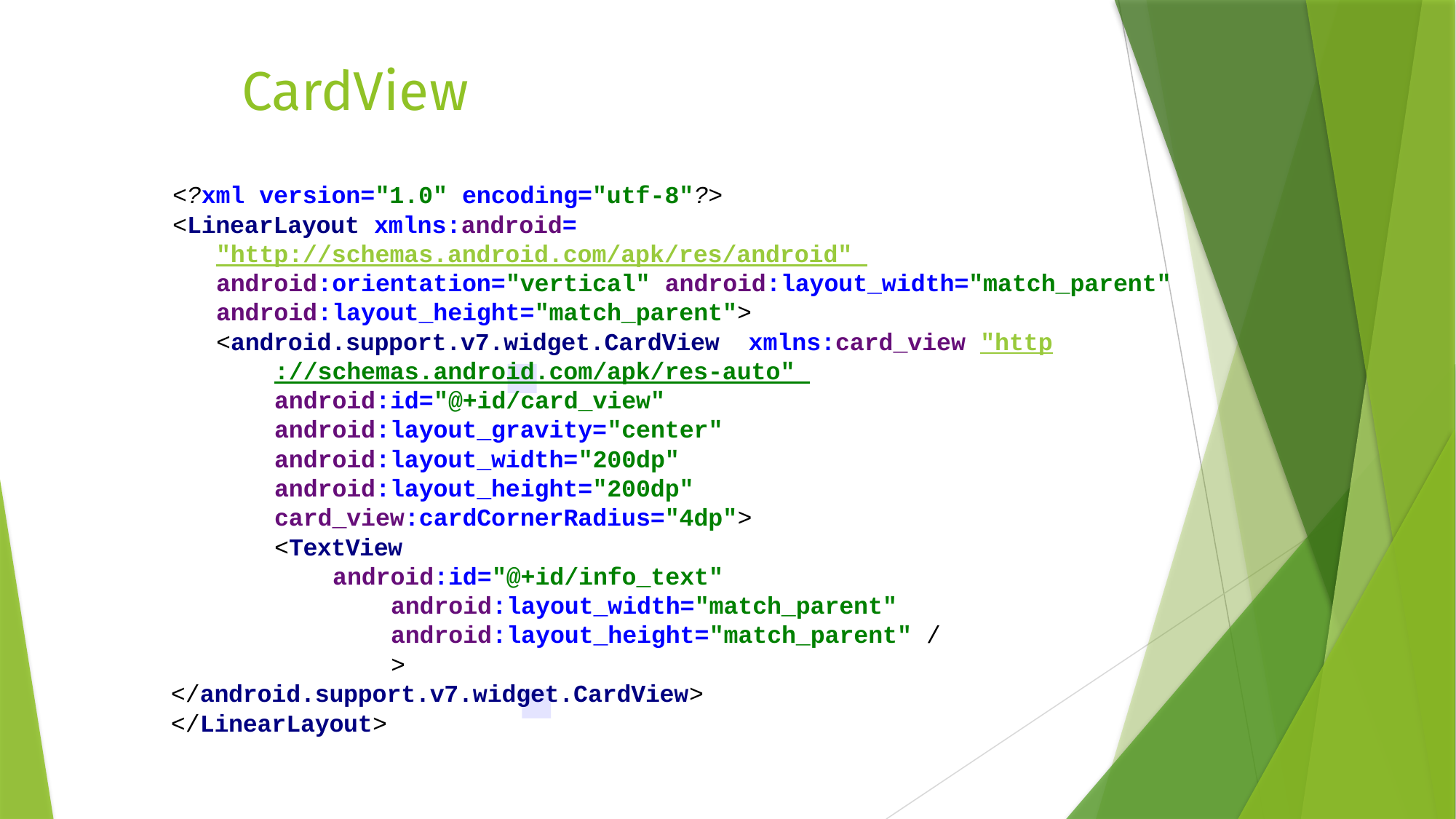

# CardView
<?xml version="1.0" encoding="utf-8"?>
<LinearLayout xmlns:android="http://schemas.android.com/apk/res/android"  android:orientation="vertical" android:layout_width="match_parent"  android:layout_height="match_parent">
<android.support.v7.widget.CardView  xmlns:card_view="http://schemas.android.com/apk/res-auto"  android:id="@+id/card_view"  android:layout_gravity="center"  android:layout_width="200dp"  android:layout_height="200dp"  card_view:cardCornerRadius="4dp">
<TextView
android:id="@+id/info_text"  android:layout_width="match_parent"  android:layout_height="match_parent" />
</android.support.v7.widget.CardView>
</LinearLayout>